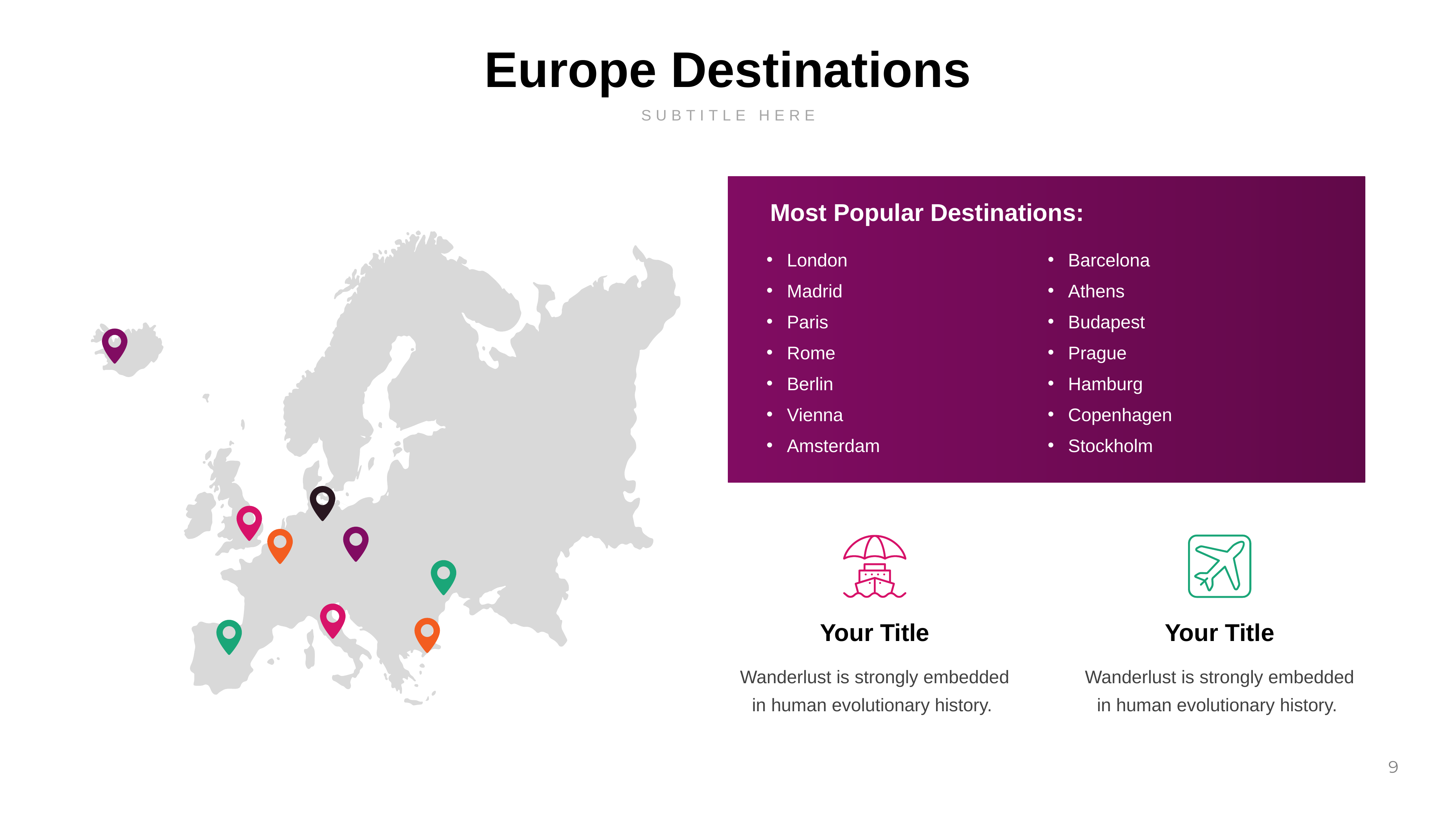

Europe Destinations
SUBTITLE HERE

Most Popular Destinations:

London
Madrid
Paris
Rome
Berlin
Vienna
Amsterdam
Barcelona
Athens
Budapest
Prague
Hamburg
Copenhagen
Stockholm

Your Title
Your Title

Wanderlust is strongly embedded in human evolutionary history.
Wanderlust is strongly embedded in human evolutionary history.